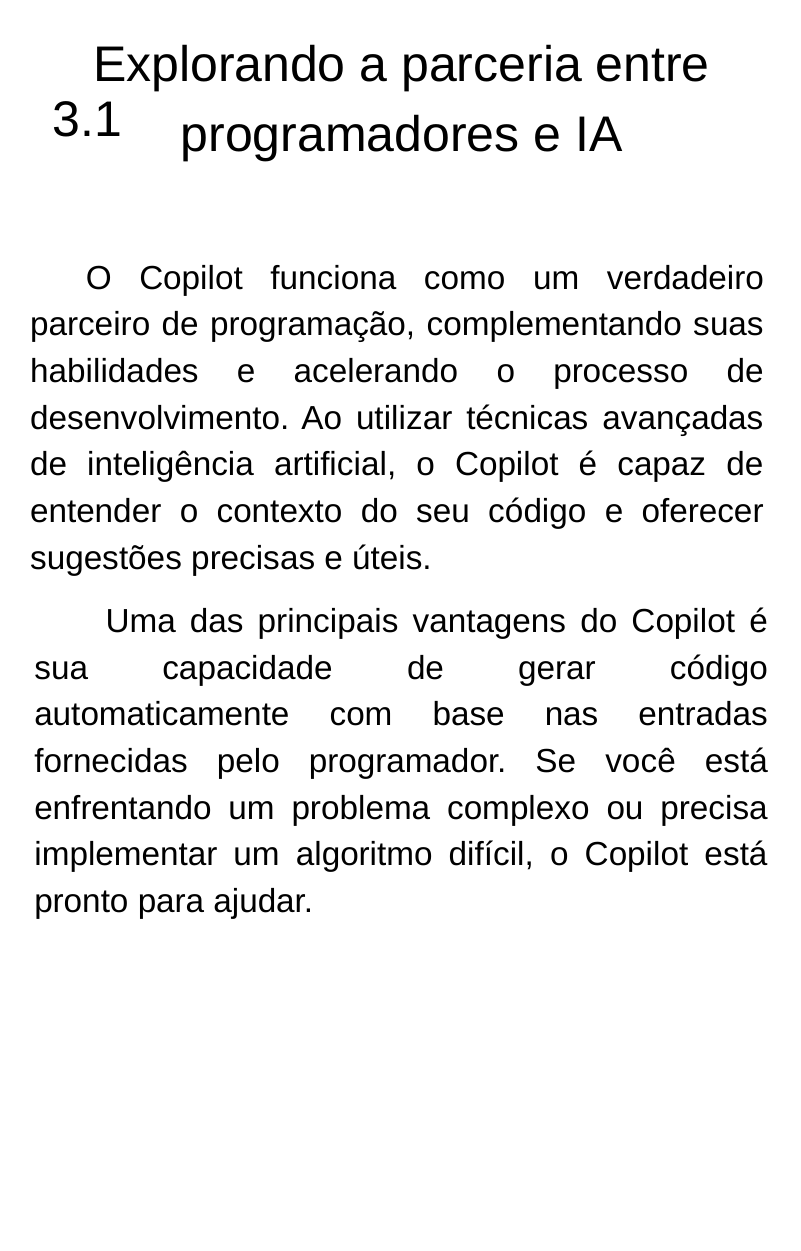

Explorando a parceria entre programadores e IA
3.1
  O Copilot funciona como um verdadeiro parceiro de programação, complementando suas habilidades e acelerando o processo de desenvolvimento. Ao utilizar técnicas avançadas de inteligência artificial, o Copilot é capaz de entender o contexto do seu código e oferecer sugestões precisas e úteis.
     Uma das principais vantagens do Copilot é sua capacidade de gerar código automaticamente com base nas entradas fornecidas pelo programador. Se você está enfrentando um problema complexo ou precisa implementar um algoritmo difícil, o Copilot está pronto para ajudar.